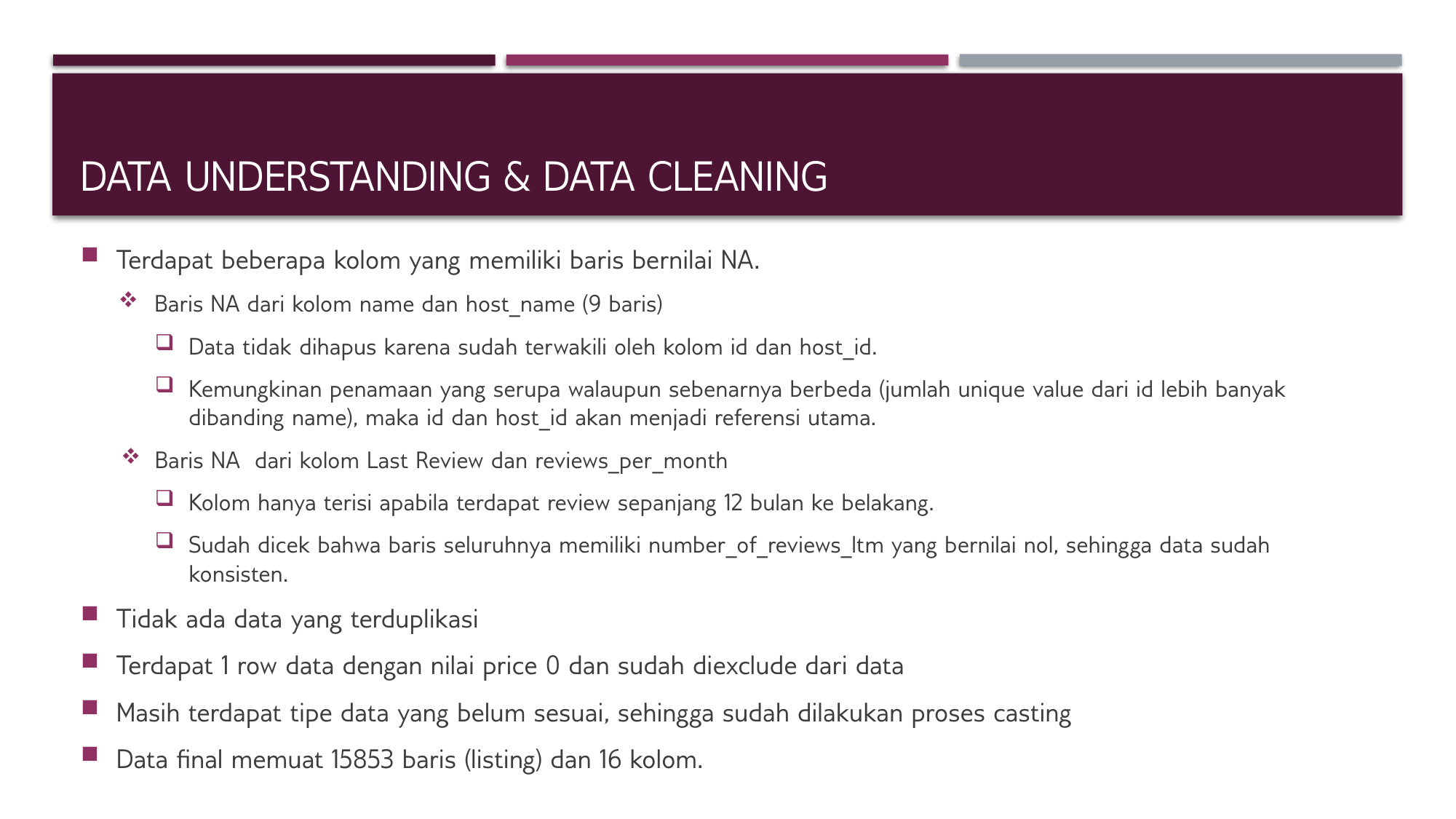

# Data Understanding & Data Cleaning
Terdapat beberapa kolom yang memiliki baris bernilai NA.
Baris NA dari kolom name dan host_name (9 baris)
Data tidak dihapus karena sudah terwakili oleh kolom id dan host_id.
Kemungkinan penamaan yang serupa walaupun sebenarnya berbeda (jumlah unique value dari id lebih banyak dibanding name), maka id dan host_id akan menjadi referensi utama.
Baris NA  dari kolom Last Review dan reviews_per_month
Kolom hanya terisi apabila terdapat review sepanjang 12 bulan ke belakang.
Sudah dicek bahwa baris seluruhnya memiliki number_of_reviews_ltm yang bernilai nol, sehingga data sudah konsisten.
Tidak ada data yang terduplikasi
Terdapat 1 row data dengan nilai price 0 dan sudah diexclude dari data
Masih terdapat tipe data yang belum sesuai, sehingga sudah dilakukan proses casting
Data final memuat 15853 baris (listing) dan 16 kolom.